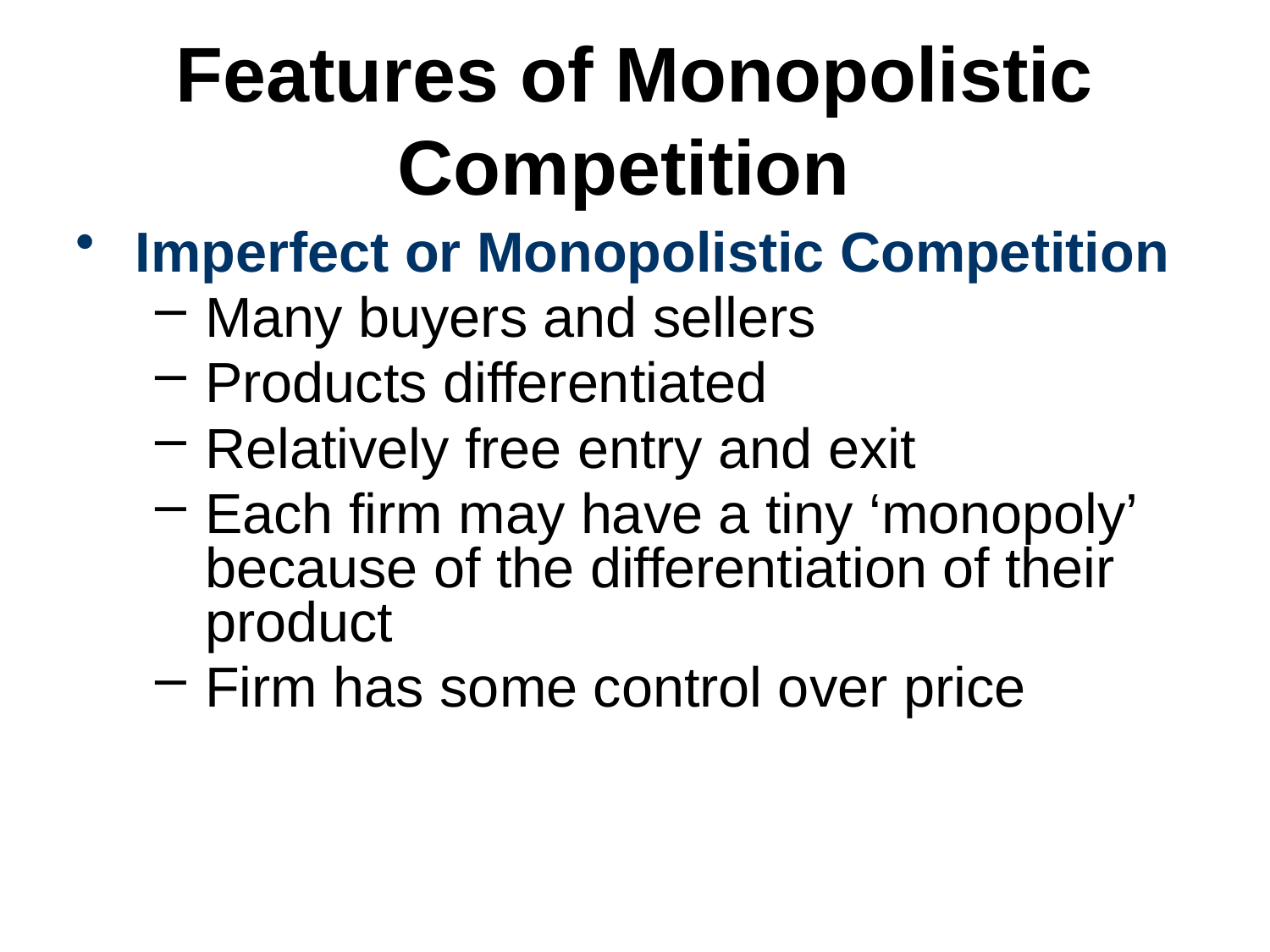

# Features of Monopolistic Competition
Imperfect or Monopolistic Competition
Many buyers and sellers
Products differentiated
Relatively free entry and exit
Each firm may have a tiny ‘monopoly’ because of the differentiation of their product
Firm has some control over price